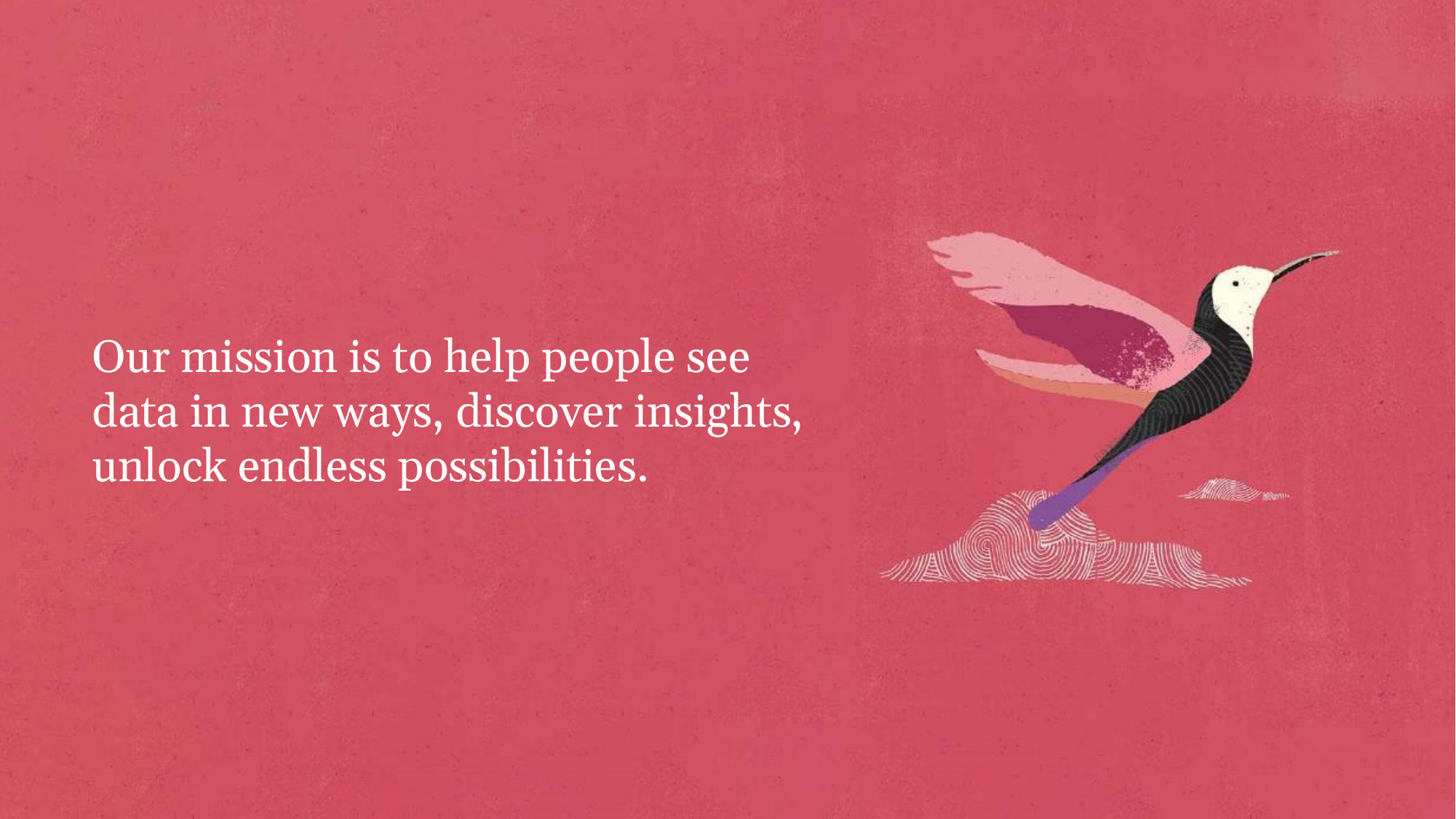

# Our mission is to help people see data in new ways, discover insights, unlock endless possibilities.